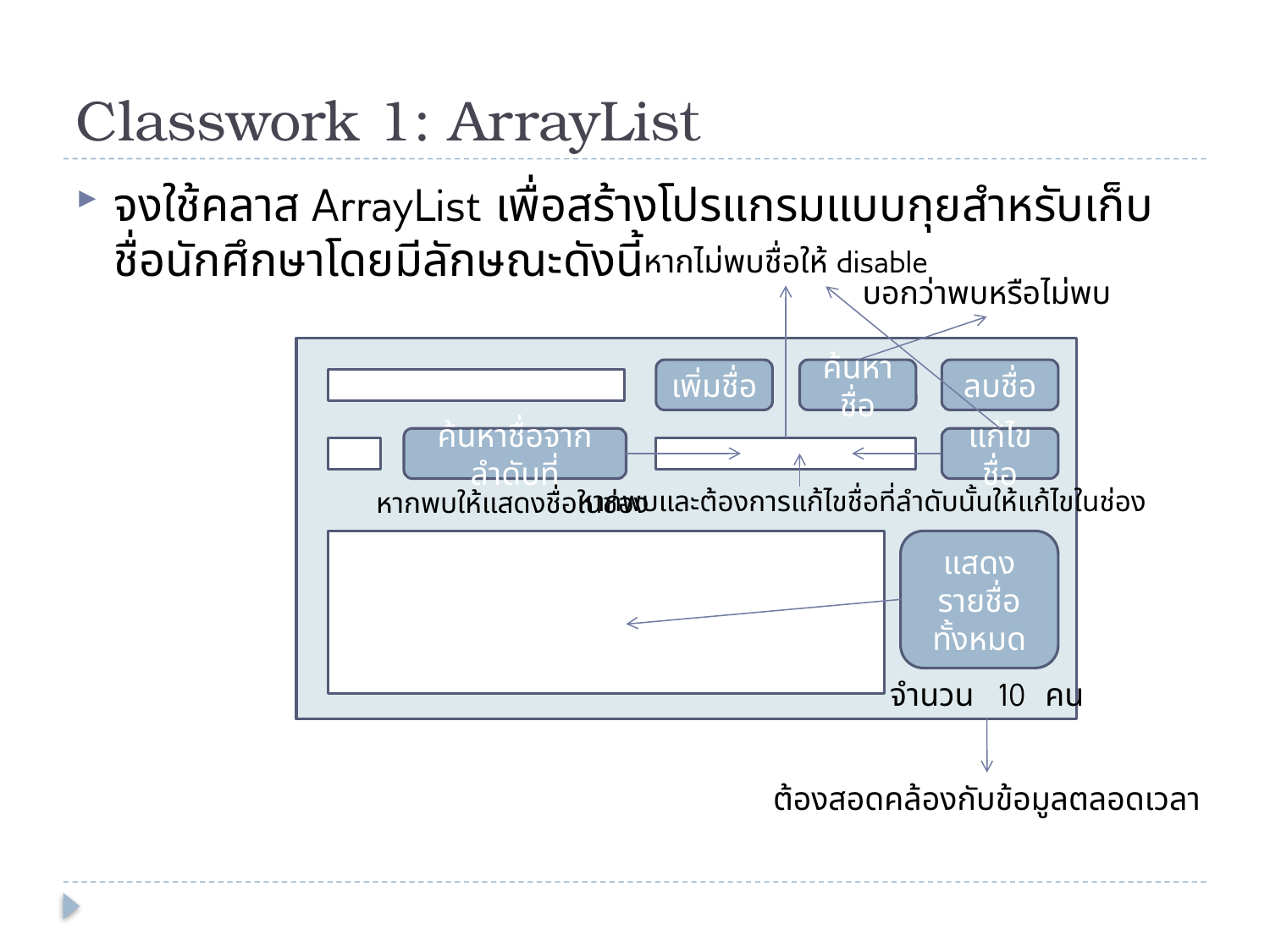

# Classwork 1: ArrayList
จงใช้คลาส ArrayList เพื่อสร้างโปรแกรมแบบกุยสำหรับเก็บชื่อนักศึกษาโดยมีลักษณะดังนี้
หากไม่พบชื่อให้ disable
บอกว่าพบหรือไม่พบ

เพิ่มชื่อ
ค้นหาชื่อ
ลบชื่อ

ค้นหาชื่อจากลำดับที่
แก้ไขชื่อ

หากพบและต้องการแก้ไขชื่อที่ลำดับนั้นให้แก้ไขในช่อง
หากพบให้แสดงชื่อในช่อง

แสดงรายชื่อ
ทั้งหมด
จำนวน   10  คน
ต้องสอดคล้องกับข้อมูลตลอดเวลา